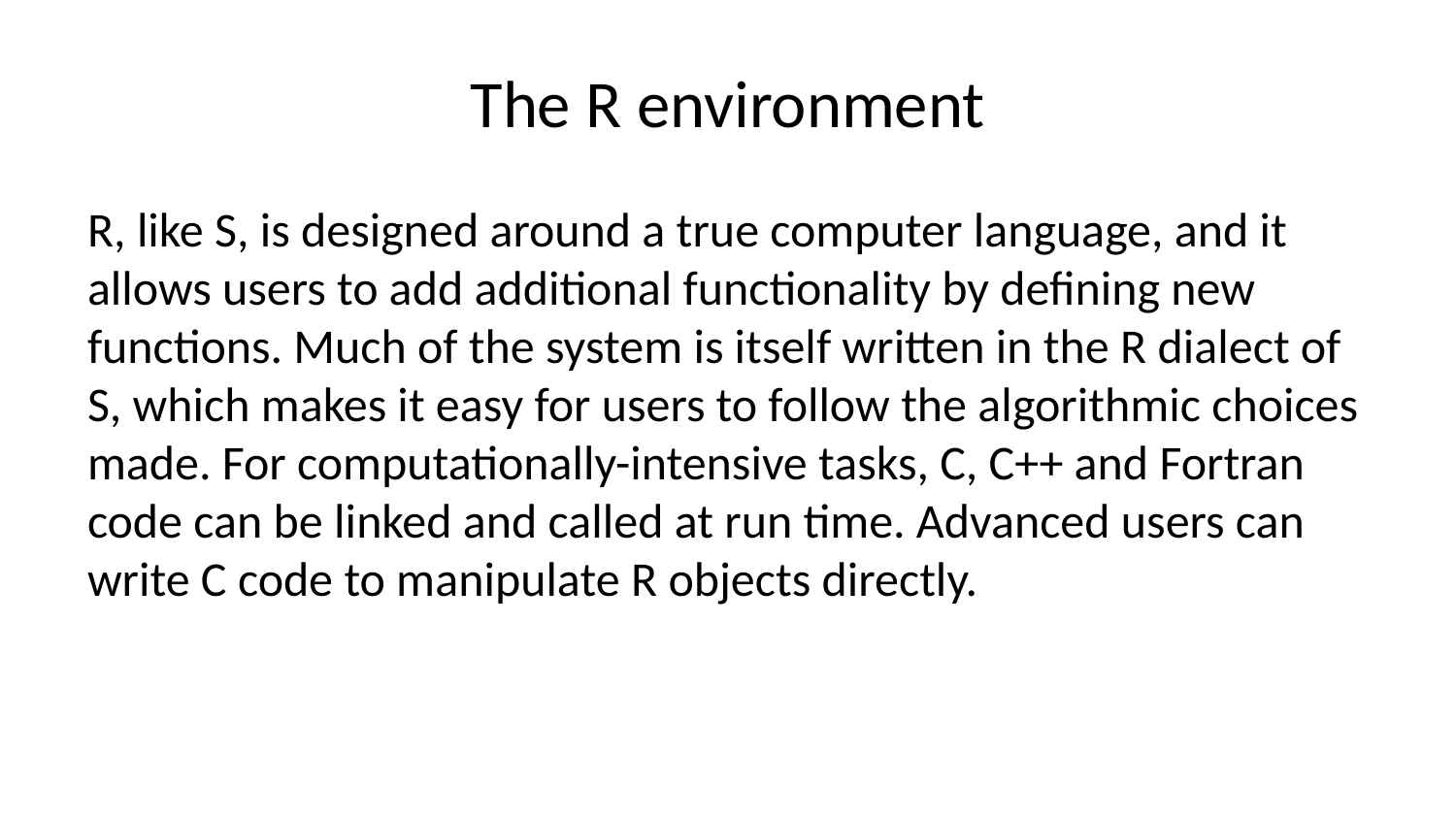

# The R environment
R, like S, is designed around a true computer language, and it allows users to add additional functionality by defining new functions. Much of the system is itself written in the R dialect of S, which makes it easy for users to follow the algorithmic choices made. For computationally-intensive tasks, C, C++ and Fortran code can be linked and called at run time. Advanced users can write C code to manipulate R objects directly.